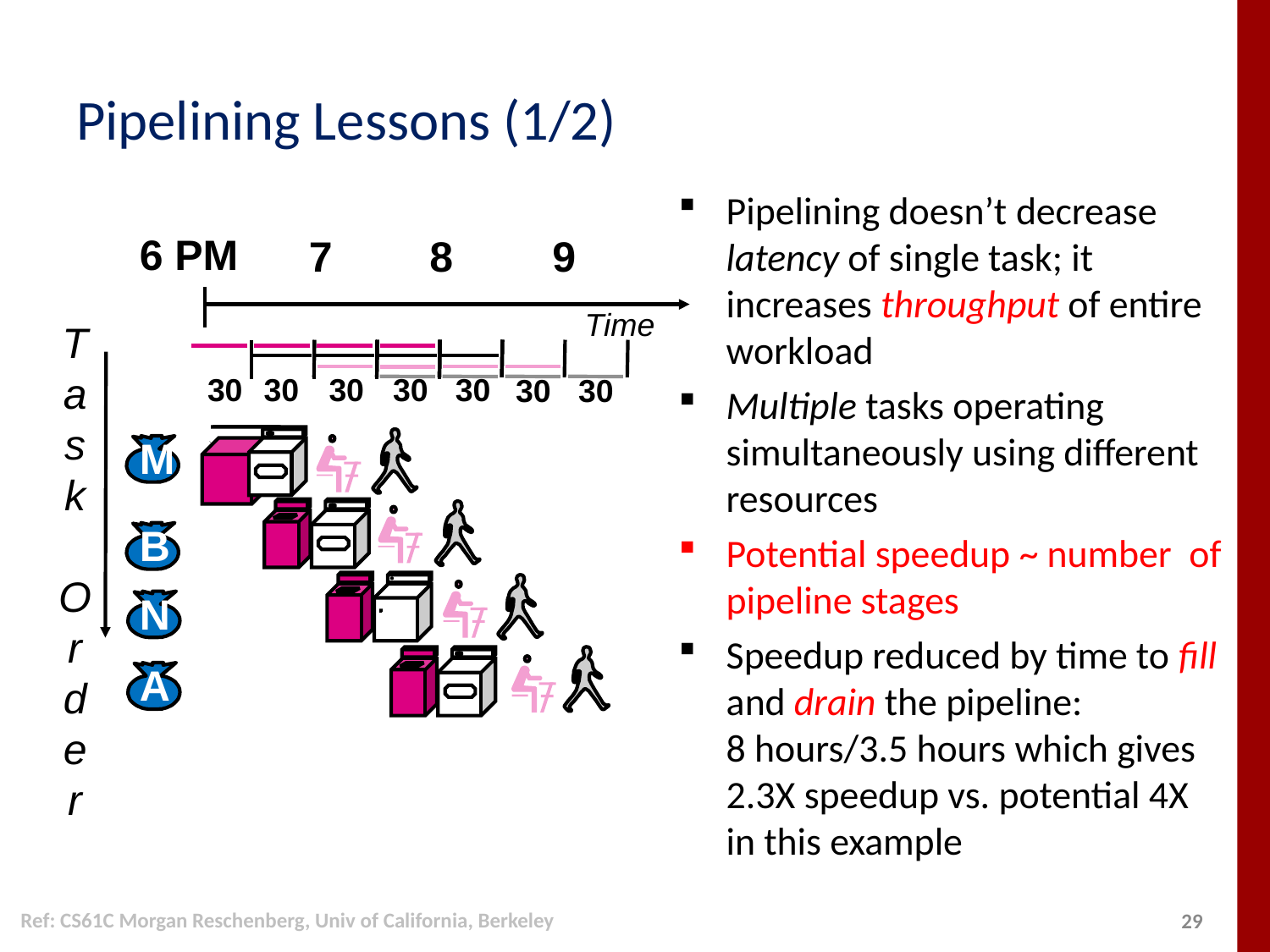

# Pipelining Lessons (1/2)
Pipelining doesn’t decrease latency of single task; it increases throughput of entire workload
Multiple tasks operating simultaneously using different resources
Potential speedup ~ number  of pipeline stages
Speedup reduced by time to fill and drain the pipeline:
8 hours/3.5 hours which gives 2.3X speedup vs. potential 4X in this example
6 PM
7
8
9
Time
T
a
s
k

O
r
d
e
r
30
30
30
30
30
30
30
M

B

N

A

Ref: CS61C Morgan Reschenberg, Univ of California, Berkeley